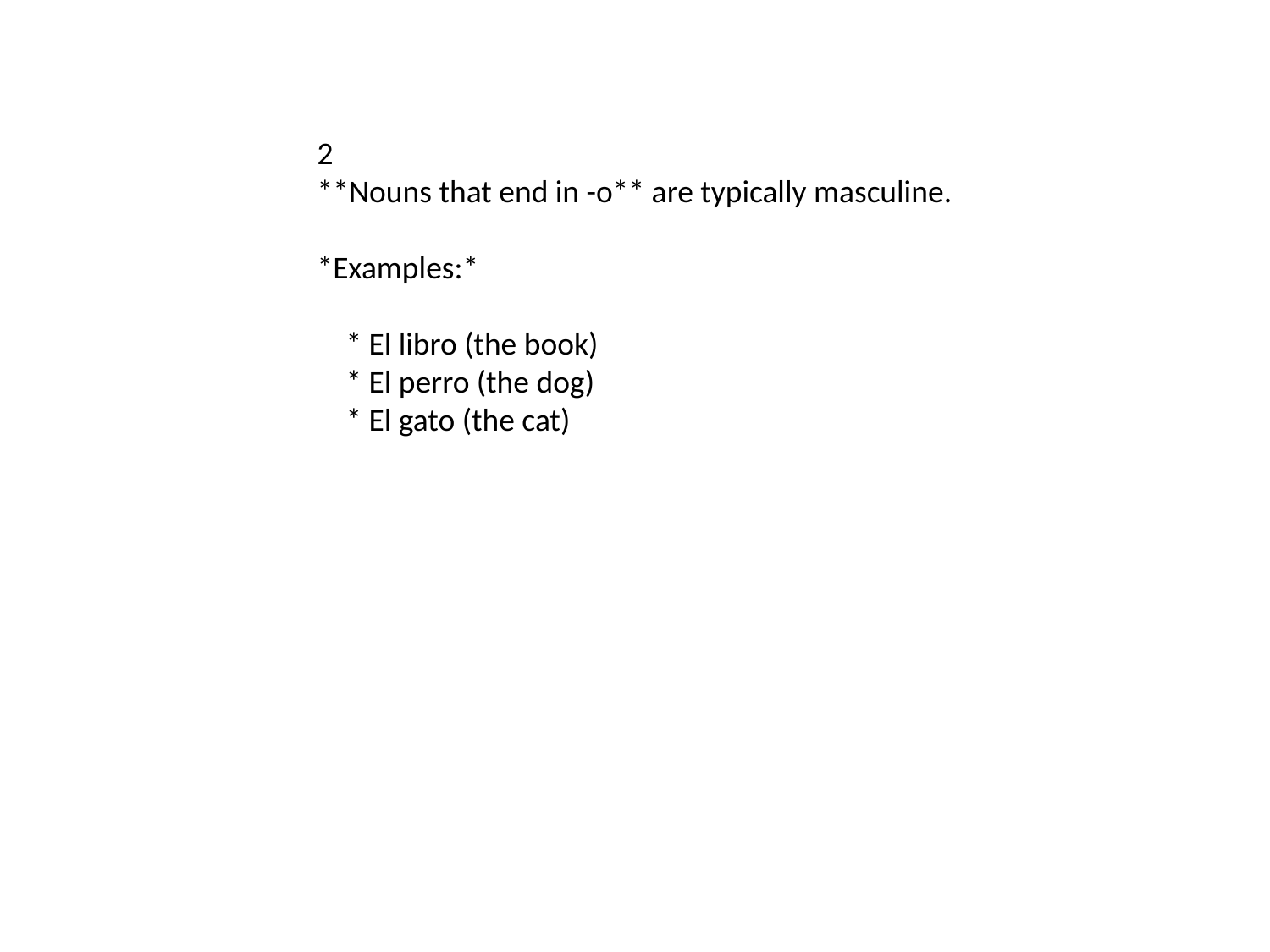

#
2
**Nouns that end in -o** are typically masculine.

*Examples:*

    * El libro (the book)
    * El perro (the dog)
    * El gato (the cat)